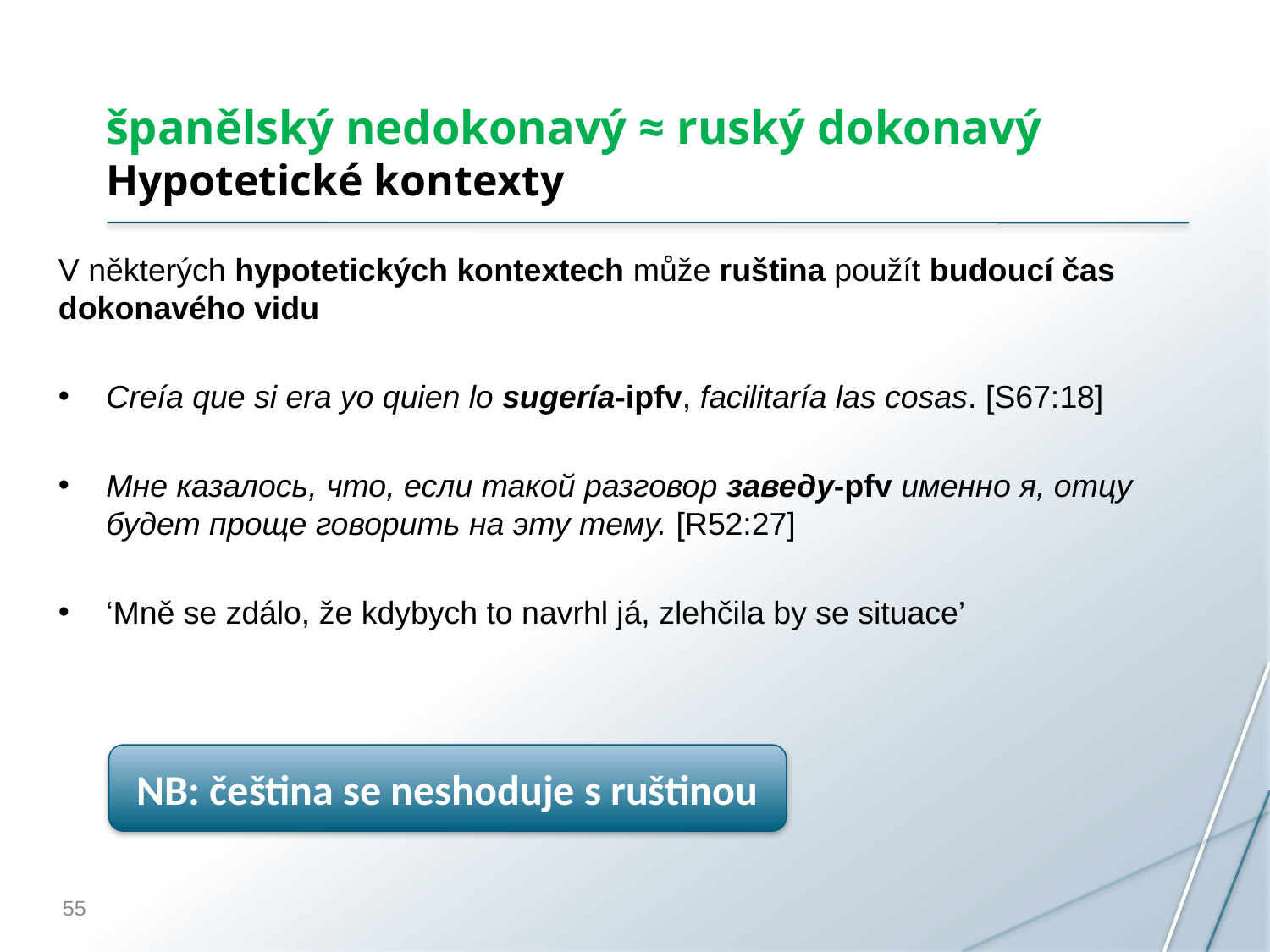

# španělský nedokonavý ≈ ruský dokonavý Hypotetické kontexty
V některých hypotetických kontextech může ruština použít budoucí čas dokonavého vidu

Creía que si era yo quien lo sugería-ipfv, facilitaría las cosas. [S67:18]

Мне казалось, что, если такой разговор заведу-pfv именно я, отцу будет проще говорить на эту тему. [R52:27]

‘Mně se zdálo, že kdybych to navrhl já, zlehčila by se situace’
NB: čeština se neshoduje s ruštinou
55